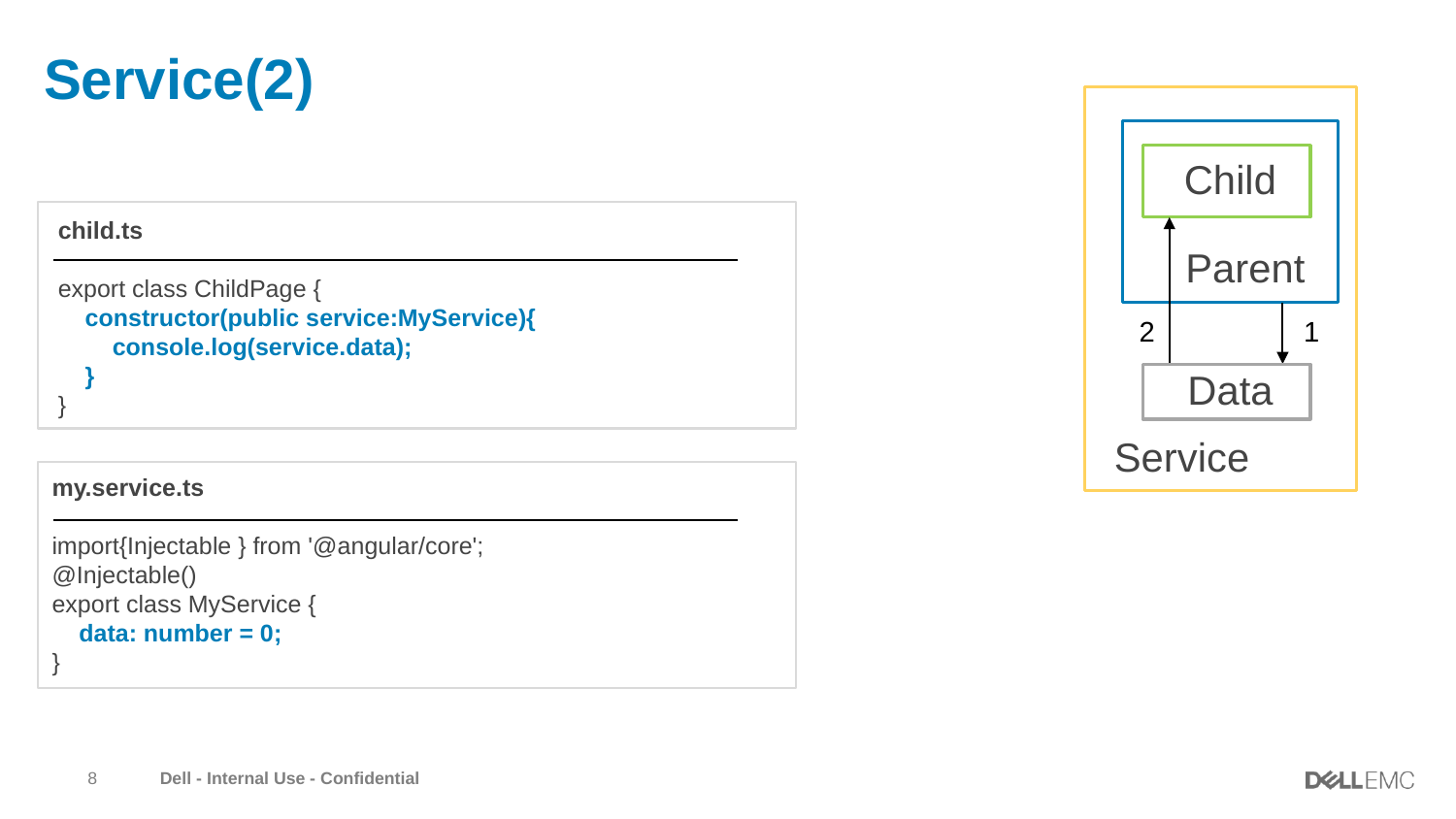

# Service(2)

Service

Parent
Child

child.ts

export class ChildPage {
    constructor(public service:MyService){
        console.log(service.data);
    }
}
1
2
Data

my.service.ts

import{Injectable } from '@angular/core';
@Injectable()
export class MyService {
    data: number = 0;
}